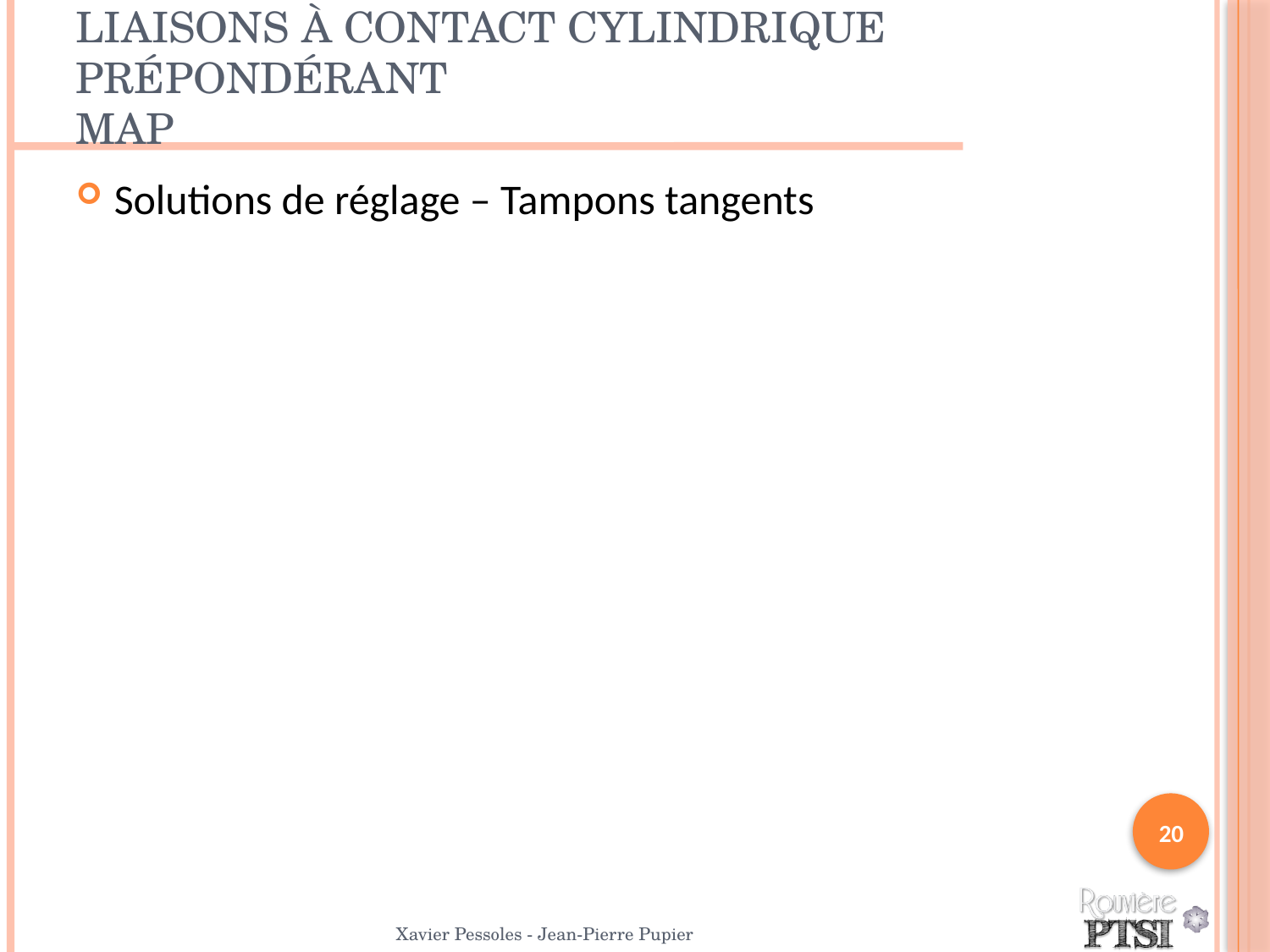

# Liaisons à contact cylindrique prépondérant MAP
Solutions de réglage – Tampons tangents
20
Xavier Pessoles - Jean-Pierre Pupier